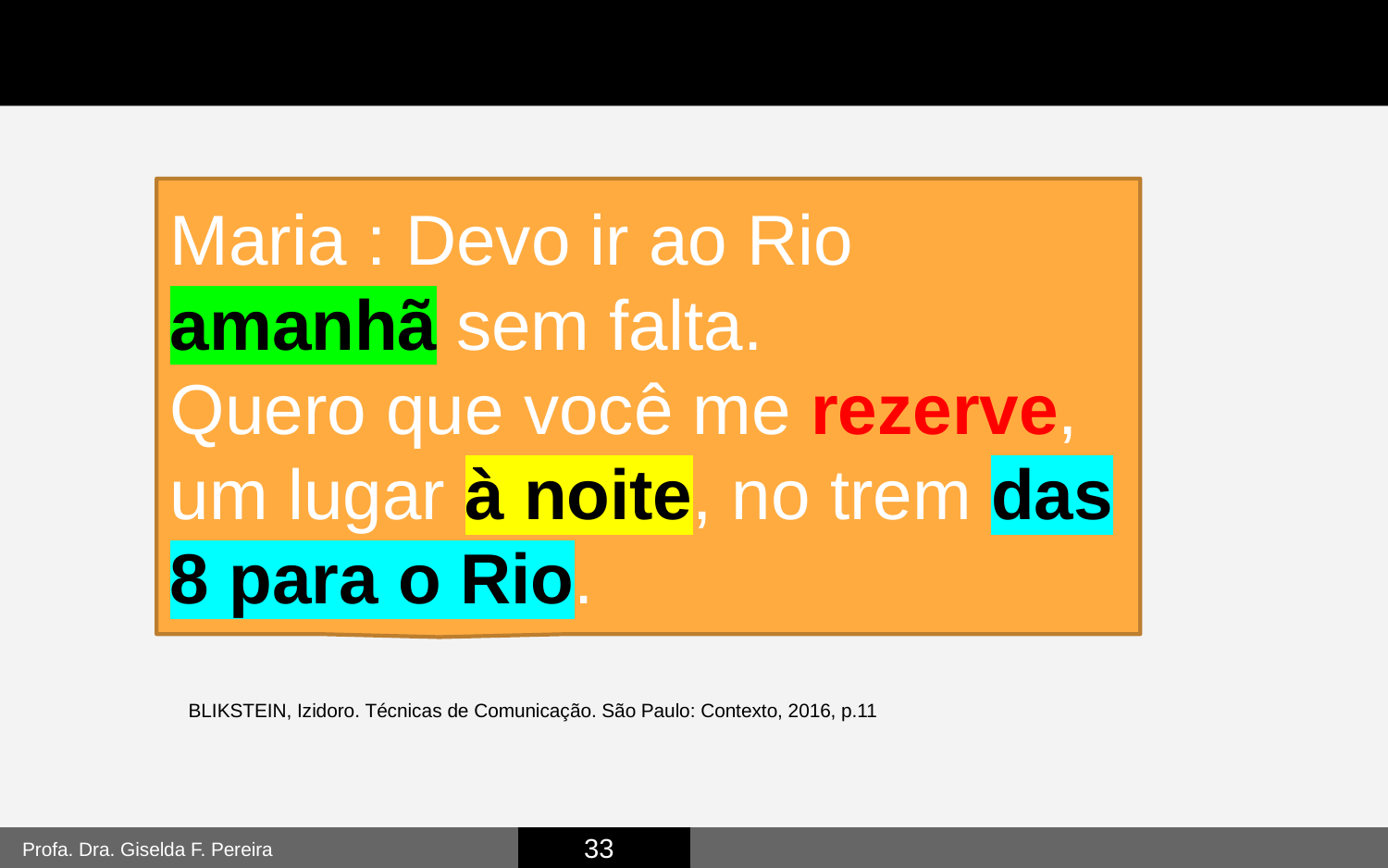

Maria : Devo ir ao Rio amanhã sem falta.
Quero que você me rezerve, um lugar à noite, no trem das 8 para o Rio.

BLIKSTEIN, Izidoro. Técnicas de Comunicação. São Paulo: Contexto, 2016, p.11
33